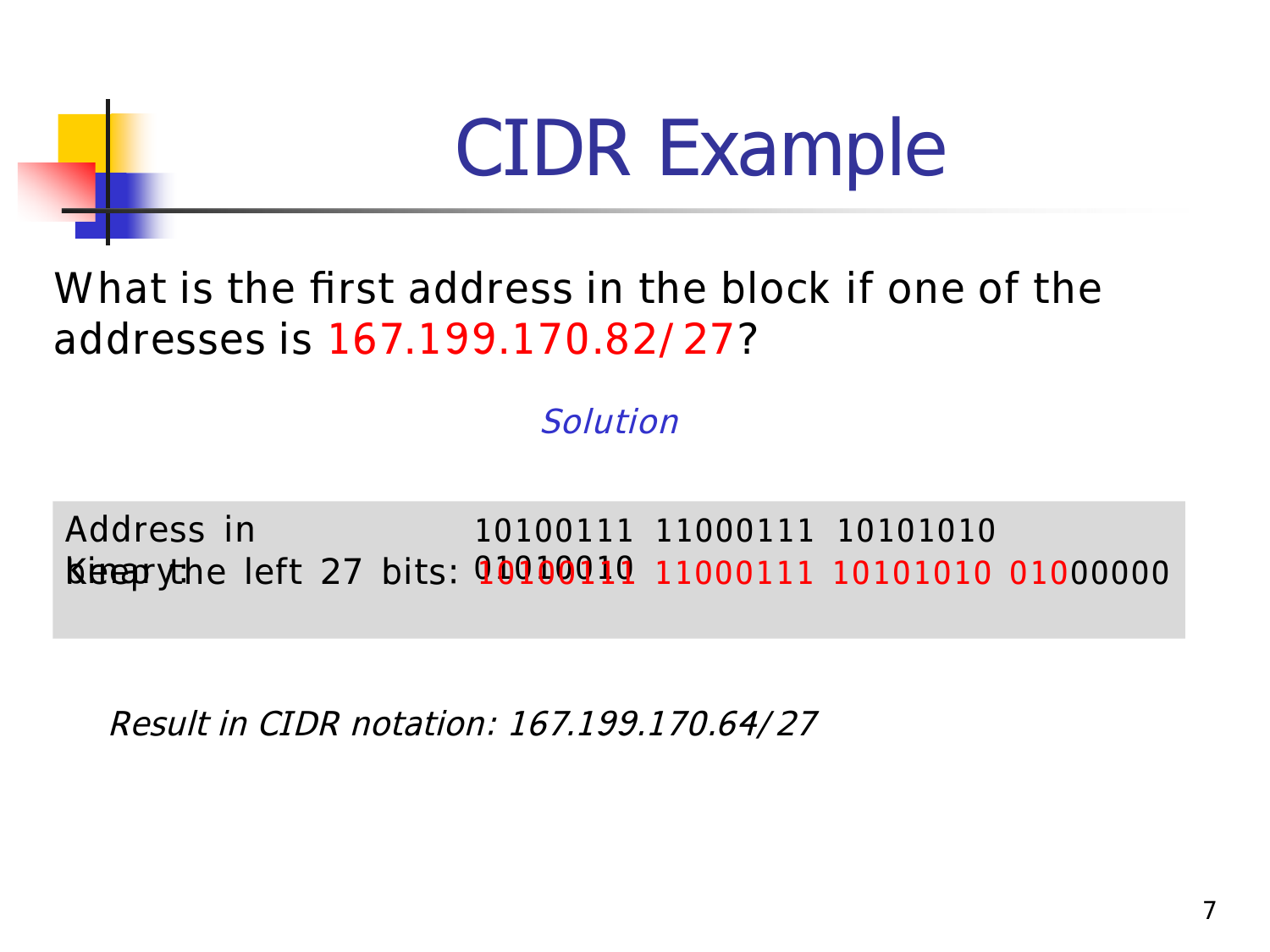

# CIDR Example

What is the first address in the block if one of the  addresses is 167.199.170.82/27?
Solution

Address	in	binary:
10100111  11000111  10101010 01010010
Keep the left 27 bits: 10100111 11000111 10101010 01000000
Result in CIDR notation: 167.199.170.64/27
7